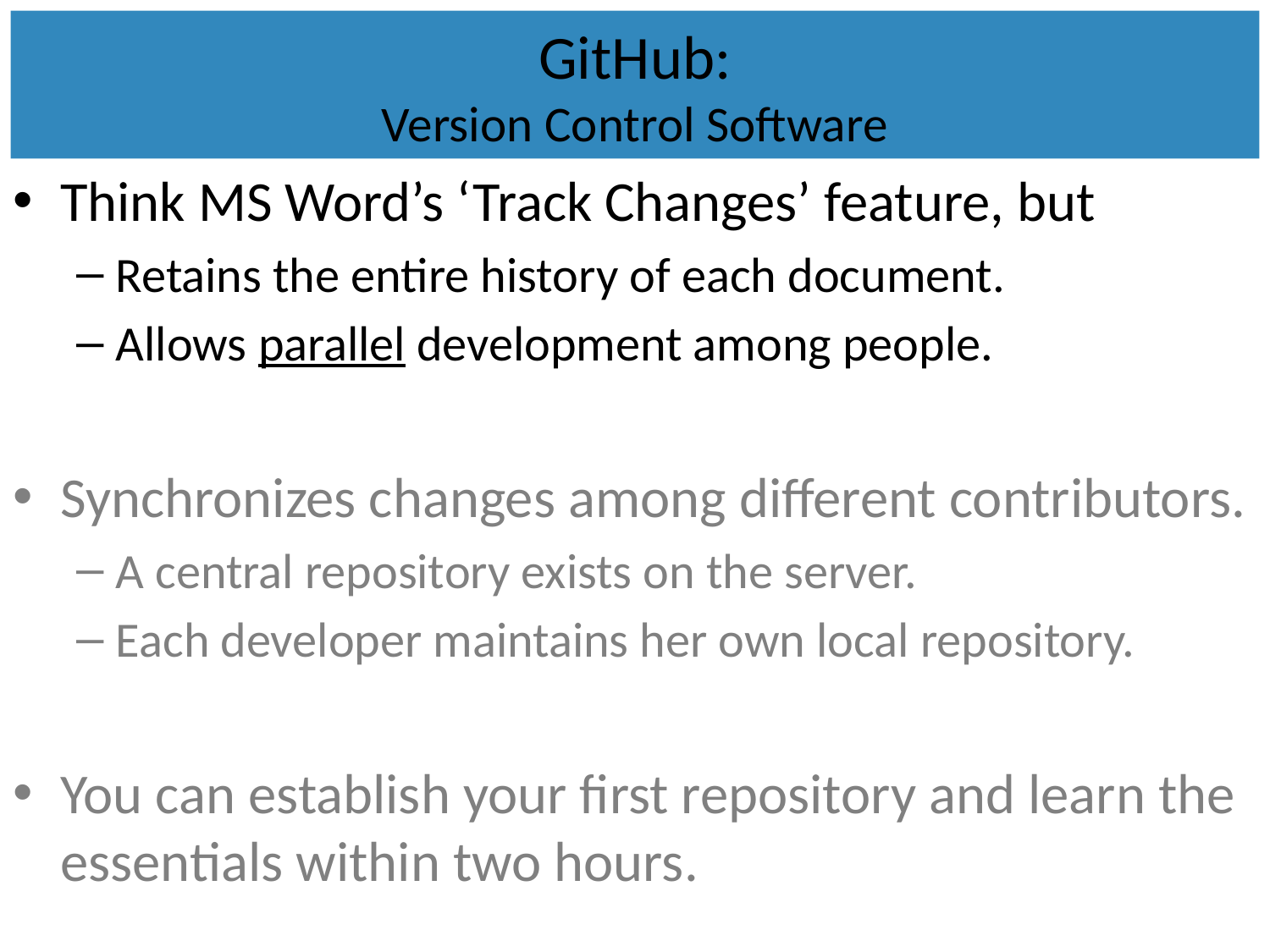

# GitHub: Version Control Software
Think MS Word’s ‘Track Changes’ feature, but
Retains the entire history of each document.
Allows parallel development among people.

Synchronizes changes among different contributors.
A central repository exists on the server.
Each developer maintains her own local repository.

You can establish your first repository and learn the essentials within two hours.